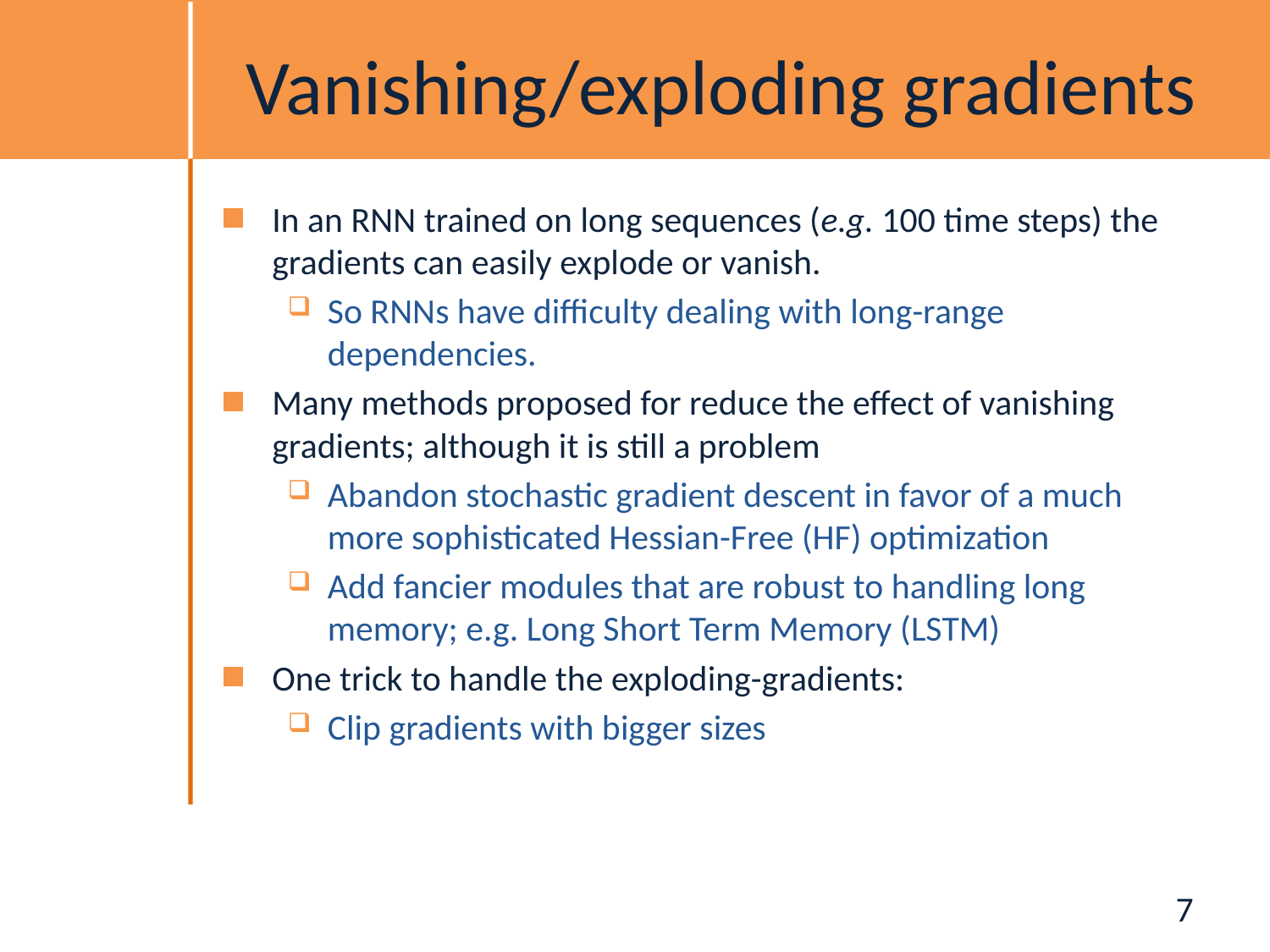

# Vanishing/exploding gradients
In an RNN trained on long sequences (e.g. 100 time steps) the gradients can easily explode or vanish.
So RNNs have difficulty dealing with long-range dependencies.
Many methods proposed for reduce the effect of vanishing gradients; although it is still a problem
Abandon stochastic gradient descent in favor of a much more sophisticated Hessian-Free (HF) optimization
Add fancier modules that are robust to handling long memory; e.g. Long Short Term Memory (LSTM)
One trick to handle the exploding-gradients:
Clip gradients with bigger sizes

7